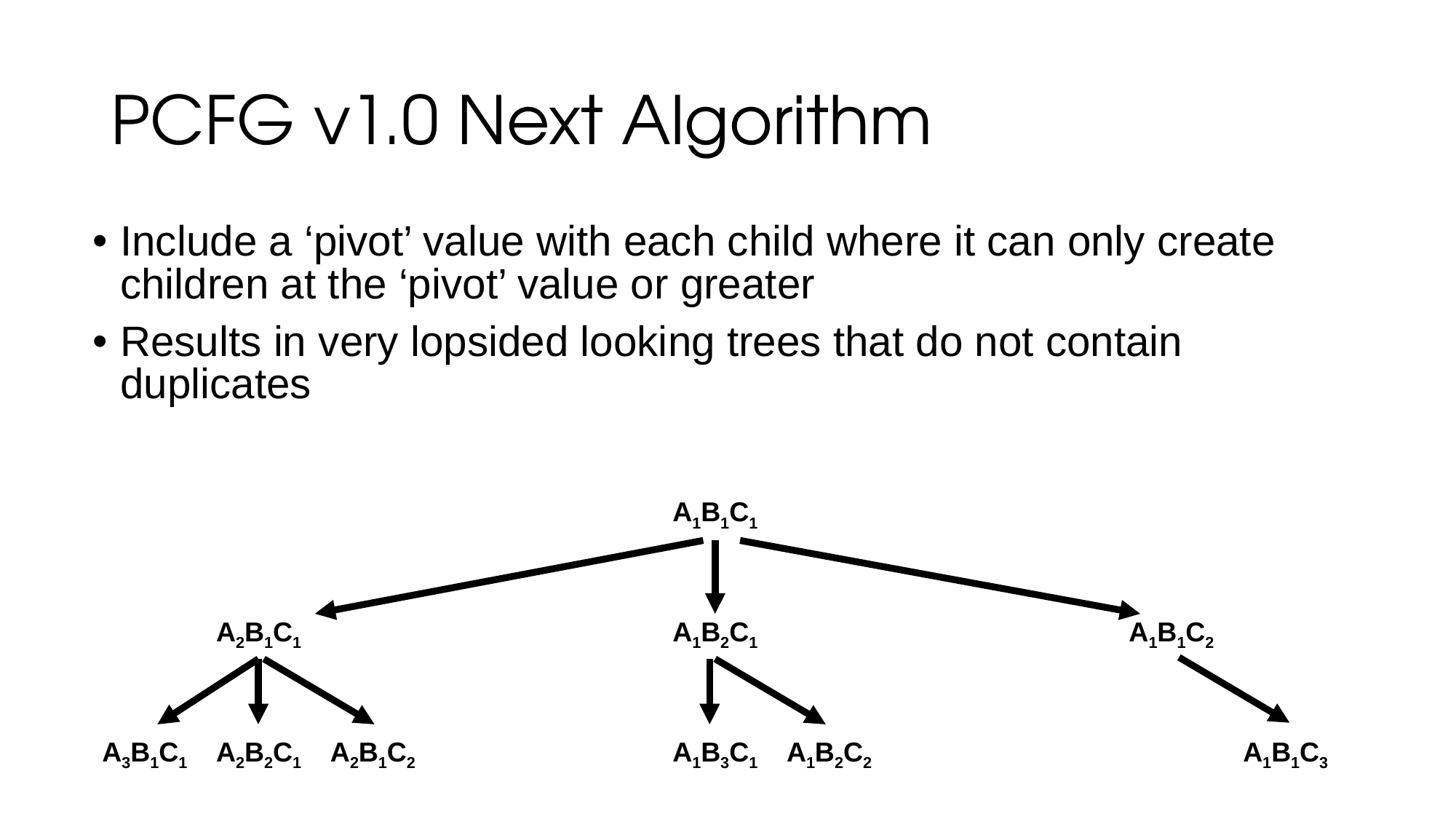

# PCFG v1.0 Next Algorithm
Include a ‘pivot’ value with each child where it can only create children at the ‘pivot’ value or greater
Results in very lopsided looking trees that do not contain duplicates
|  |  |  |  |  | A1B1C1 |  |  |  |  |  |
| --- | --- | --- | --- | --- | --- | --- | --- | --- | --- | --- |
|  | A2B1C1 |  |  |  | A1B2C1 |  |  |  | A1B1C2 |  |
| A3B1C1 | A2B2C1 | A2B1C2 |  |  | A1B3C1 | A1B2C2 |  |  |  | A1B1C3 |